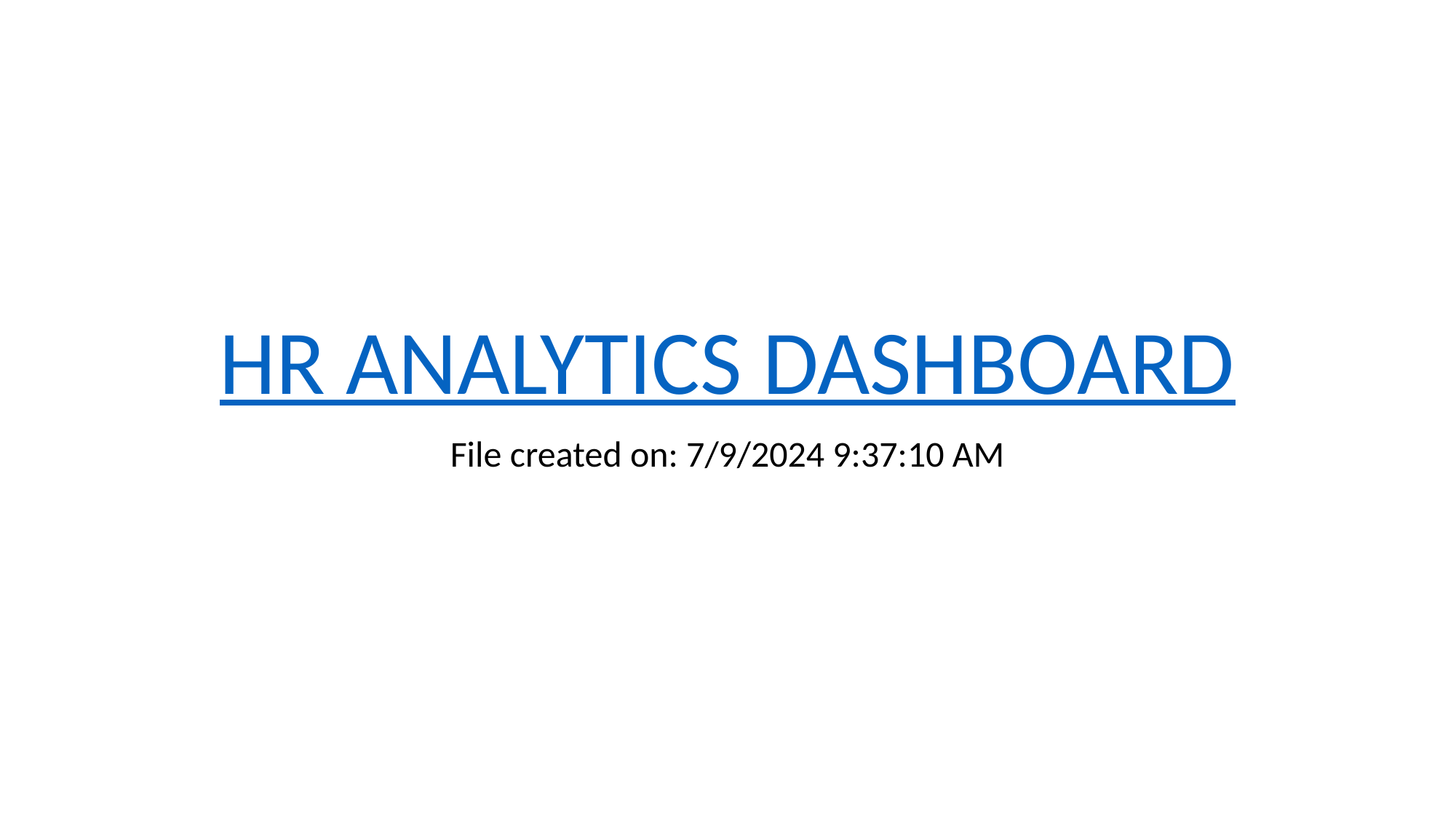

# HR ANALYTICS DASHBOARD
File created on: 7/9/2024 9:37:10 AM